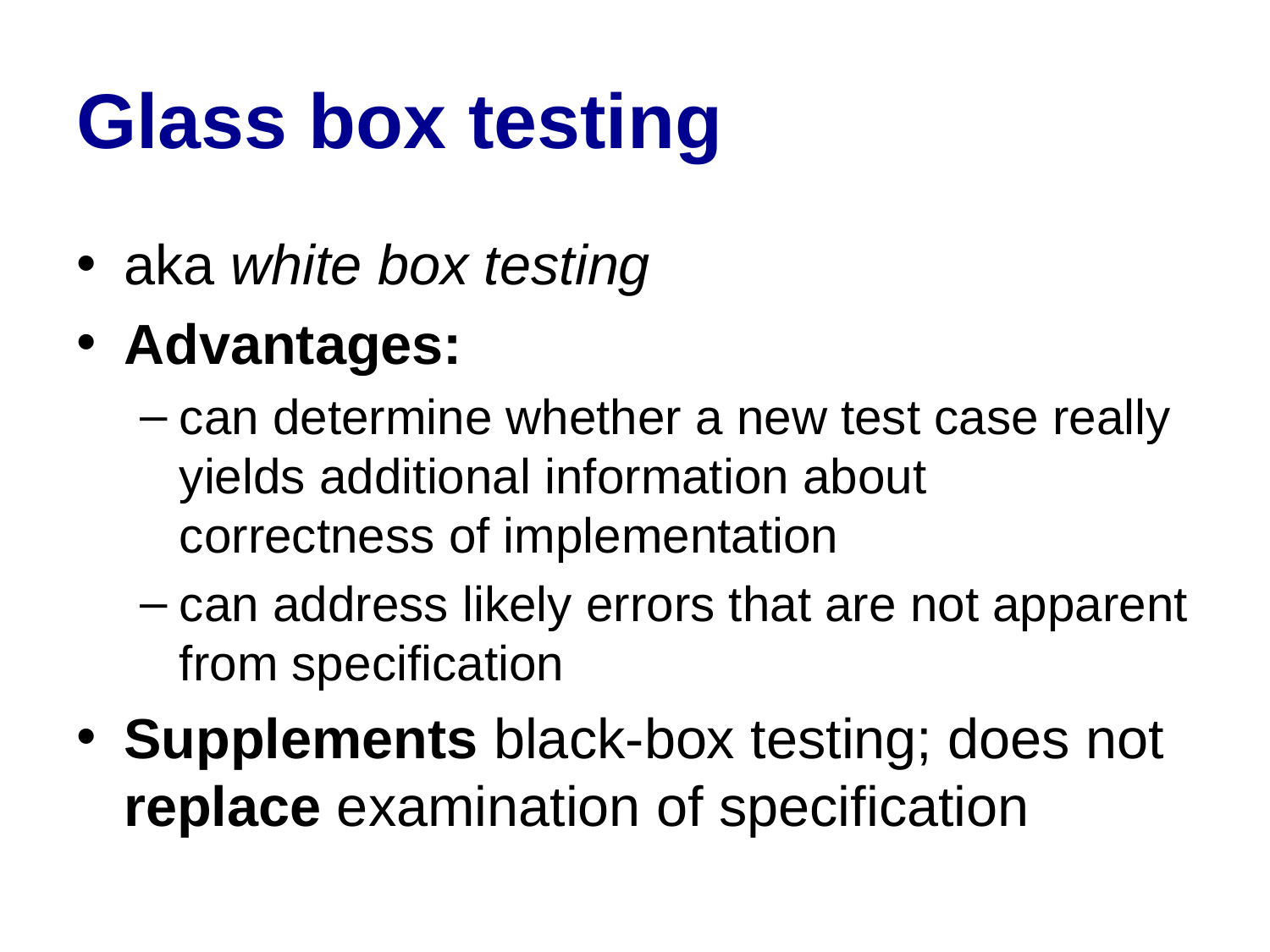

# Glass box testing
aka white box testing
Advantages:
can determine whether a new test case really yields additional information about correctness of implementation
can address likely errors that are not apparent from specification
Supplements black-box testing; does not replace examination of specification